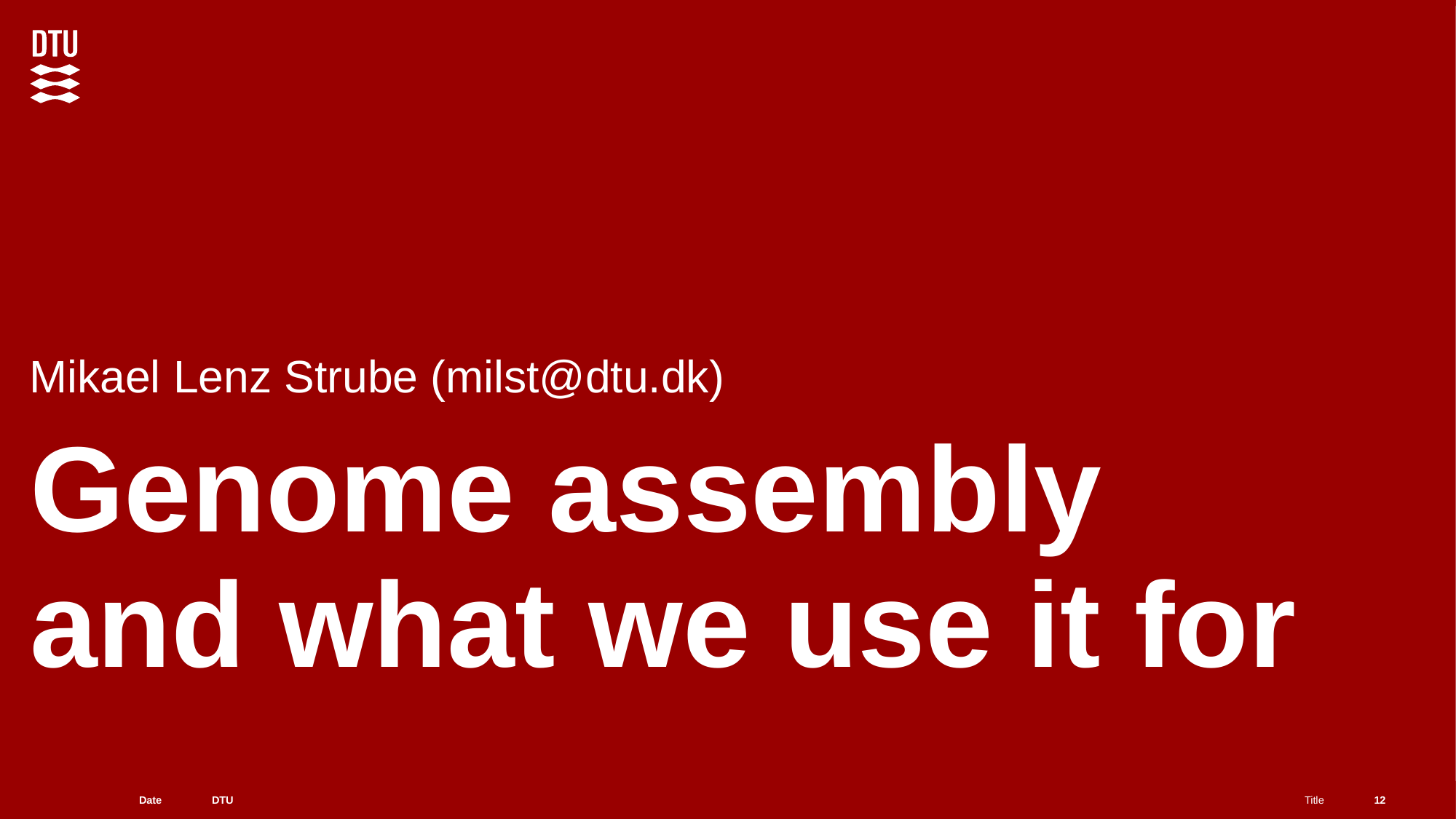

Mikael Lenz Strube (milst@dtu.dk)
# Genome assembly and what we use it for
12